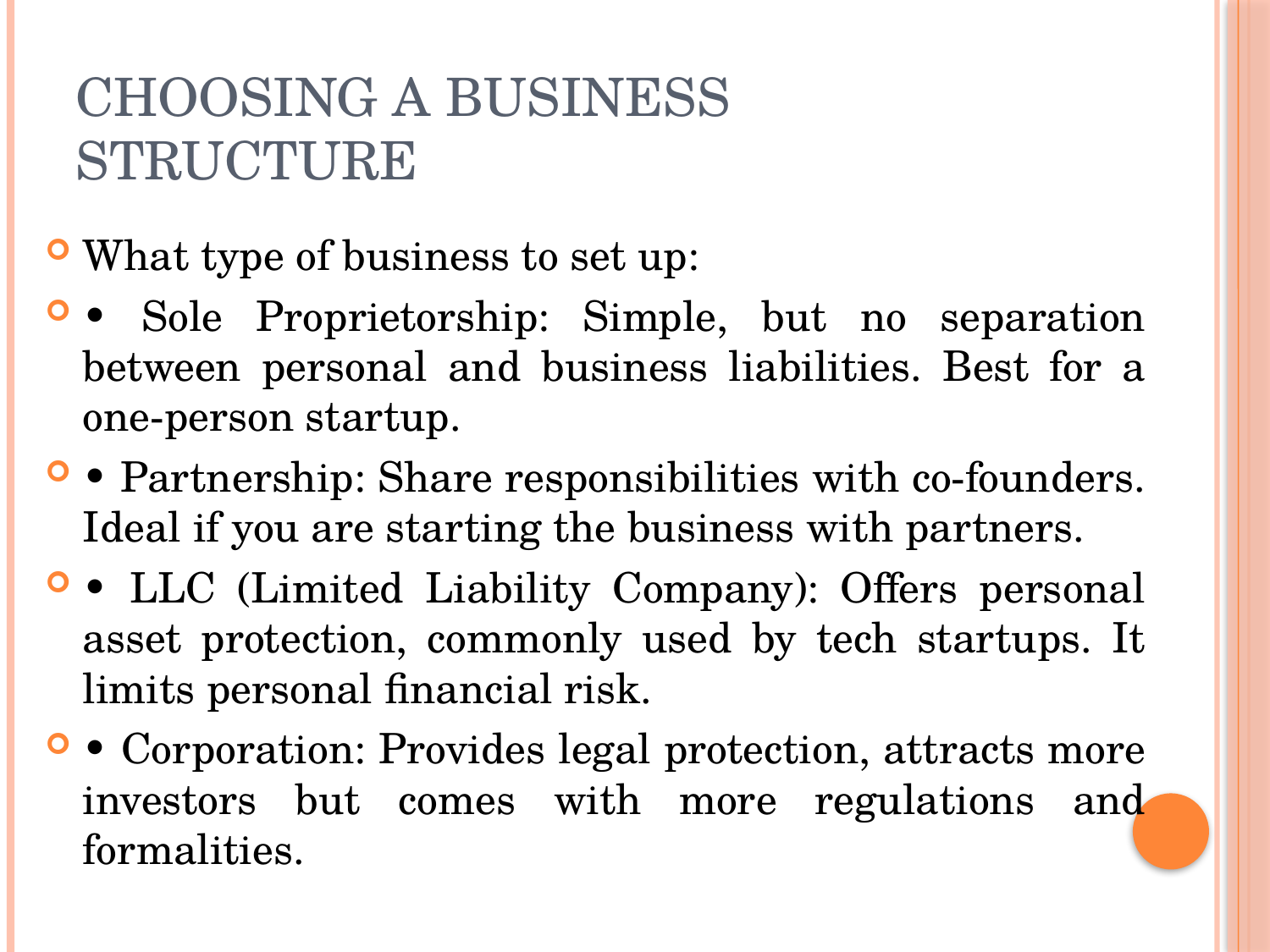

# Choosing a Business Structure
What type of business to set up:
• Sole Proprietorship: Simple, but no separation between personal and business liabilities. Best for a one-person startup.
• Partnership: Share responsibilities with co-founders. Ideal if you are starting the business with partners.
• LLC (Limited Liability Company): Offers personal asset protection, commonly used by tech startups. It limits personal financial risk.
• Corporation: Provides legal protection, attracts more investors but comes with more regulations and formalities.